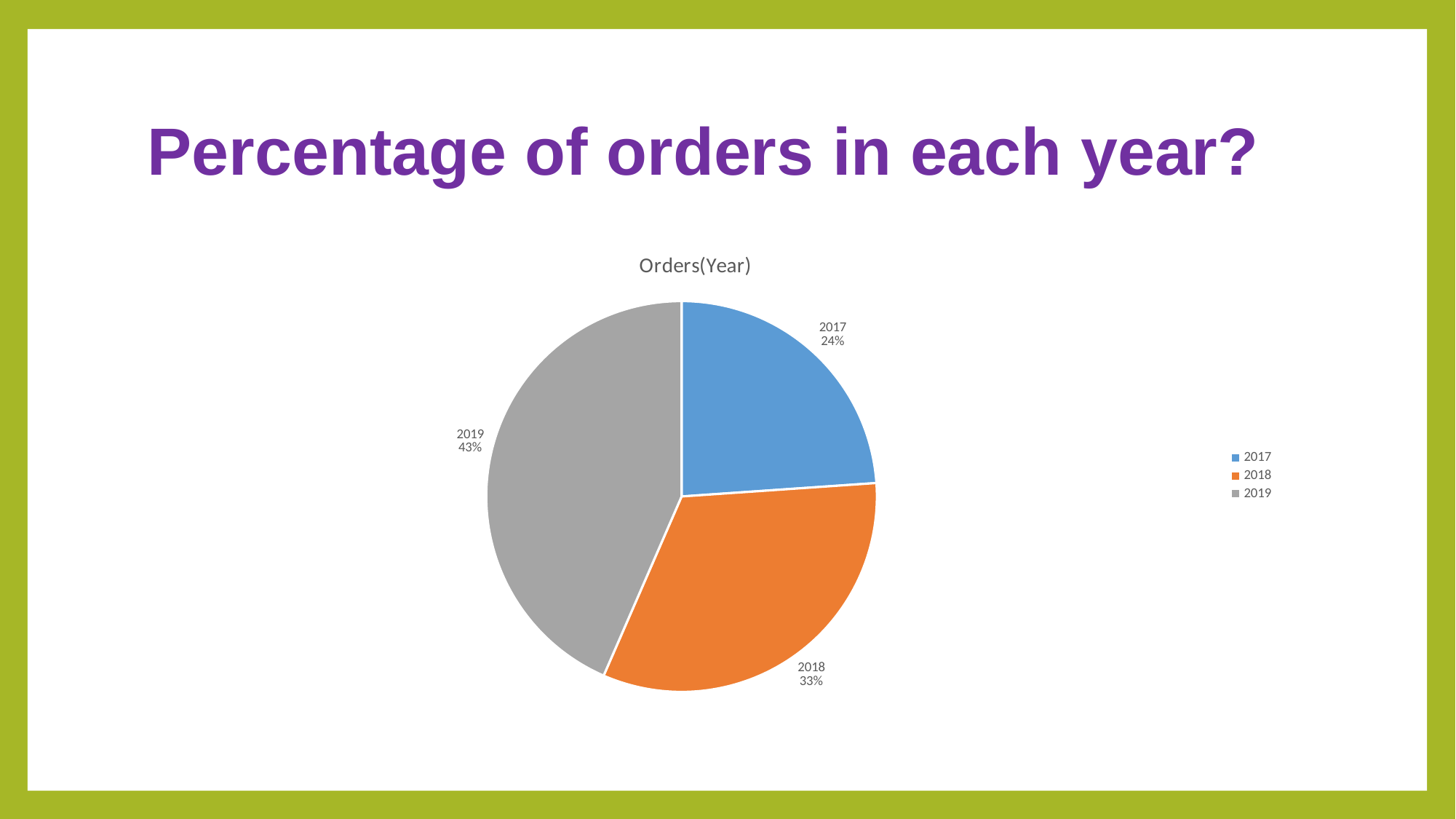

# Percentage of orders in each year?

### Chart: Orders(Year)

| Category | Total |
|---|---|
| 2017 | 836.0 |
| 2018 | 1141.0 |
| 2019 | 1520.0 |